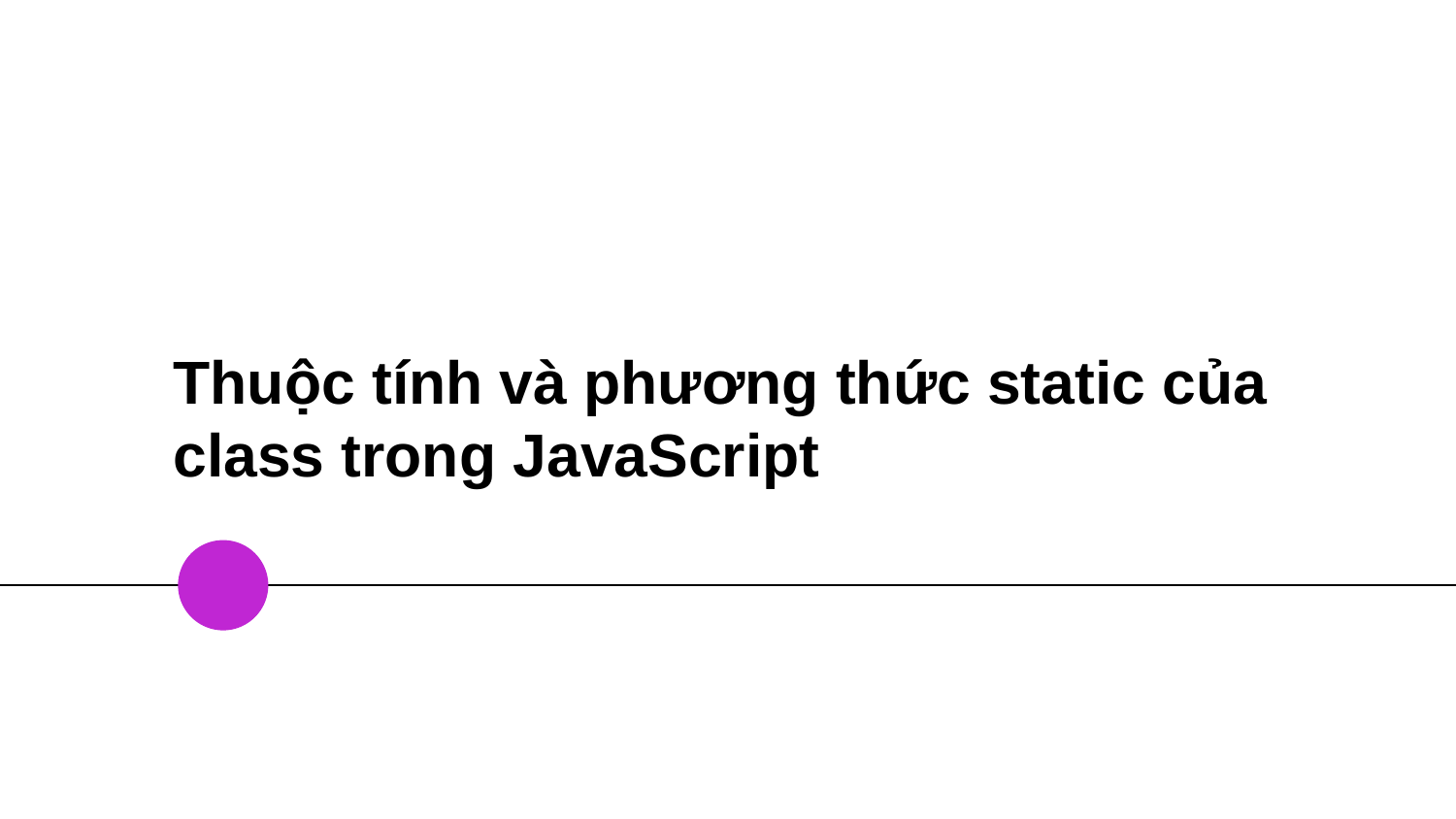

# Thuộc tính và phương thức static của class trong JavaScript